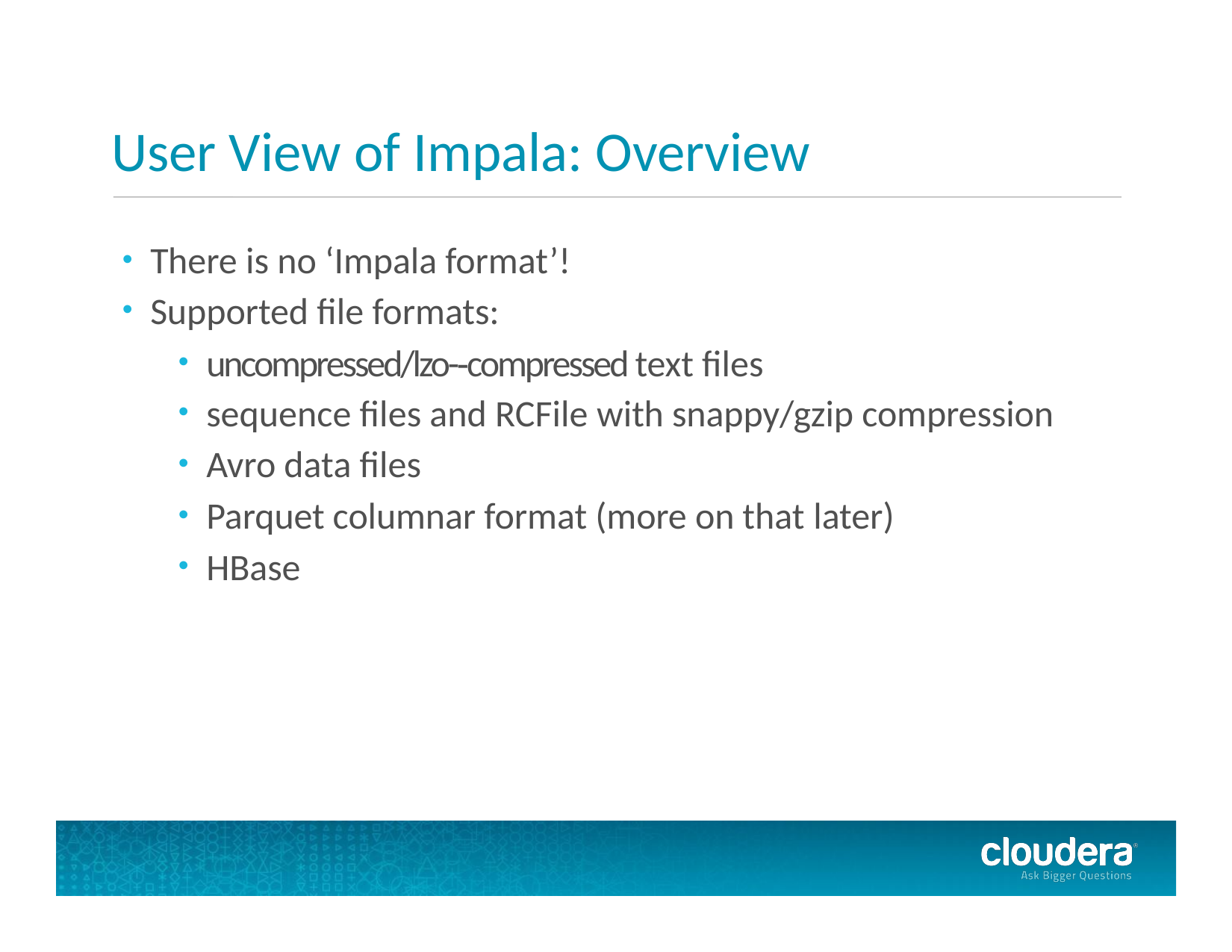

# User View of Impala: Overview
There is no ‘Impala format’!
Supported ﬁle formats:
uncompressed/lzo-­‐compressed text ﬁles
sequence ﬁles and RCFile with snappy/gzip compression
Avro data ﬁles
Parquet columnar format (more on that later)
HBase